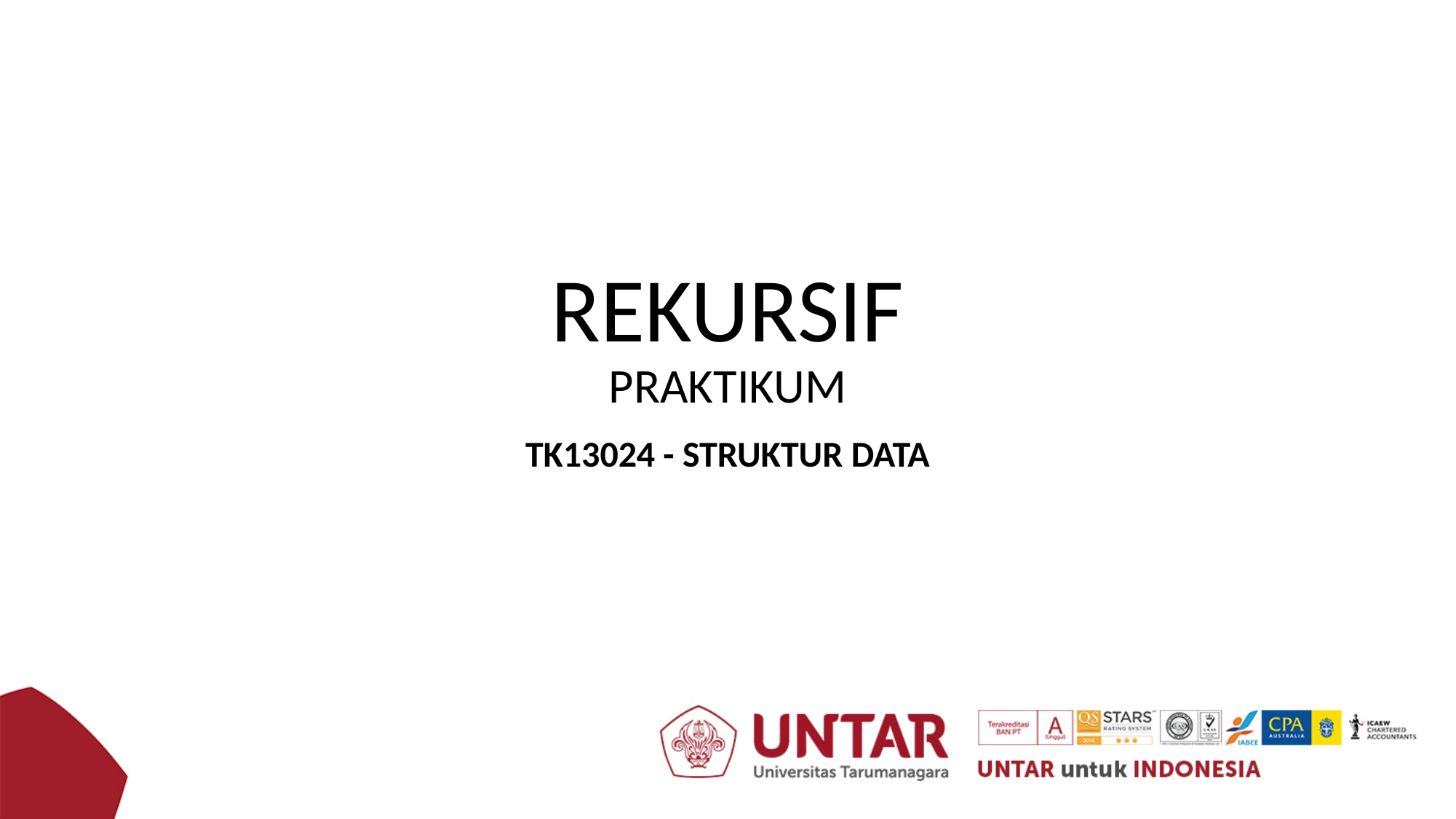

# REKURSIF PRAKTIKUM
TK13024 - STRUKTUR DATA